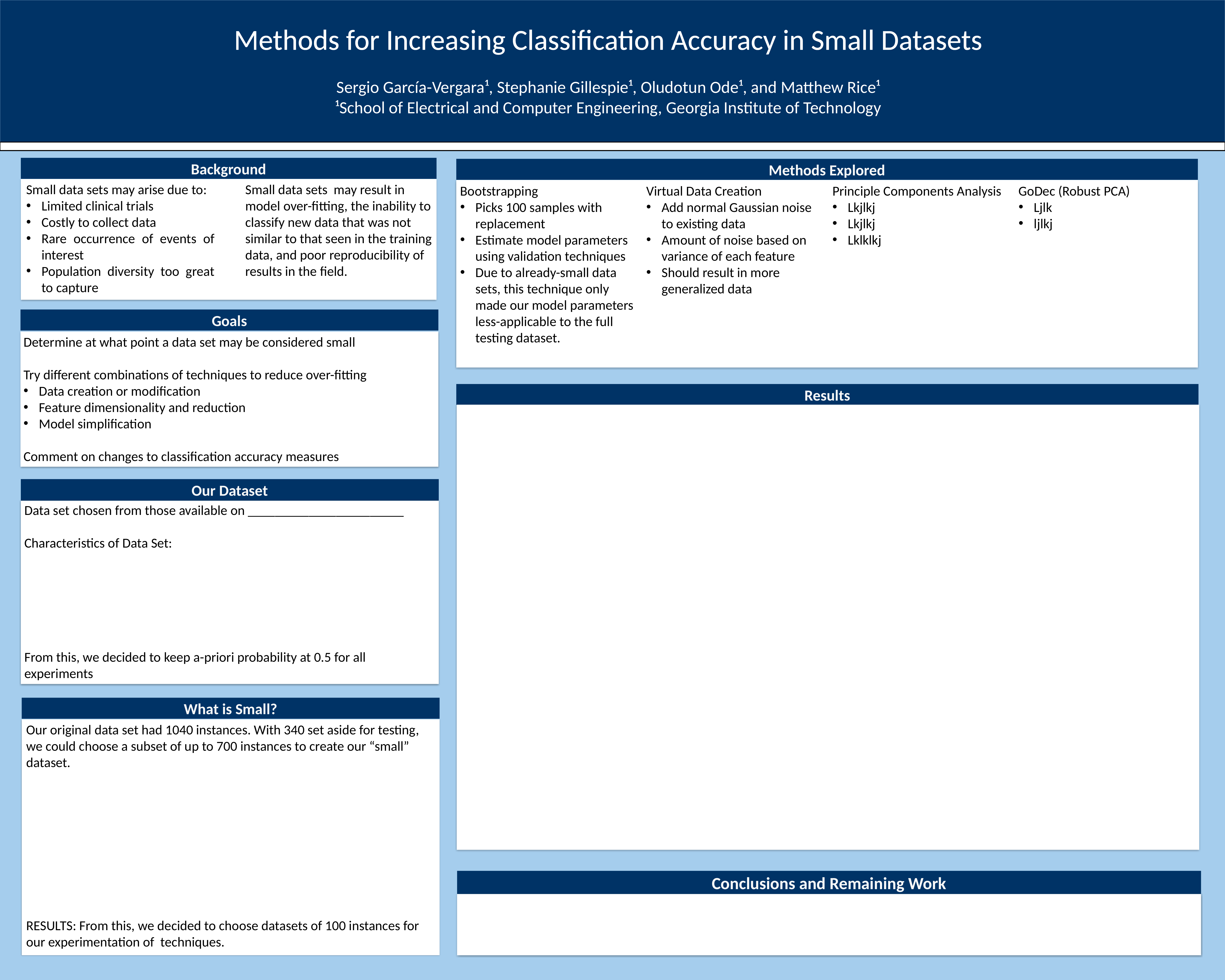

Methods for Increasing Classification Accuracy in Small Datasets

Sergio García-Vergara¹, Stephanie Gillespie¹, Oludotun Ode¹, and Matthew Rice¹
¹School of Electrical and Computer Engineering, Georgia Institute of Technology

Background
Methods Explored

Small data sets may arise due to:
Limited clinical trials
Costly to collect data
Rare occurrence of events of interest
Population diversity too great to capture

Small data sets  may result in model over-fitting, the inability to classify new data that was not similar to that seen in the training data, and poor reproducibility of results in the field.

Bootstrapping
Picks 100 samples with replacement
Estimate model parameters using validation techniques
Due to already-small data sets, this technique only made our model parameters less-applicable to the full testing dataset.

Virtual Data Creation
Add normal Gaussian noise to existing data
Amount of noise based on variance of each feature
Should result in more generalized data

Principle Components Analysis
Lkjlkj
Lkjlkj
Lklklkj

GoDec (Robust PCA)
Ljlk
ljlkj
Goals
Determine at what point a data set may be considered small

Try different combinations of techniques to reduce over-fitting
Data creation or modification
Feature dimensionality and reduction
Model simplification

Comment on changes to classification accuracy measures
S
Results

Our Dataset

Data set chosen from those available on _______________________

Characteristics of Data Set:

From this, we decided to keep a-priori probability at 0.5 for all experiments
S
What is Small?
Our original data set had 1040 instances. With 340 set aside for testing, we could choose a subset of up to 700 instances to create our “small” dataset.

RESULTS: From this, we decided to choose datasets of 100 instances for our experimentation of  techniques.
S
Conclusions and Remaining Work